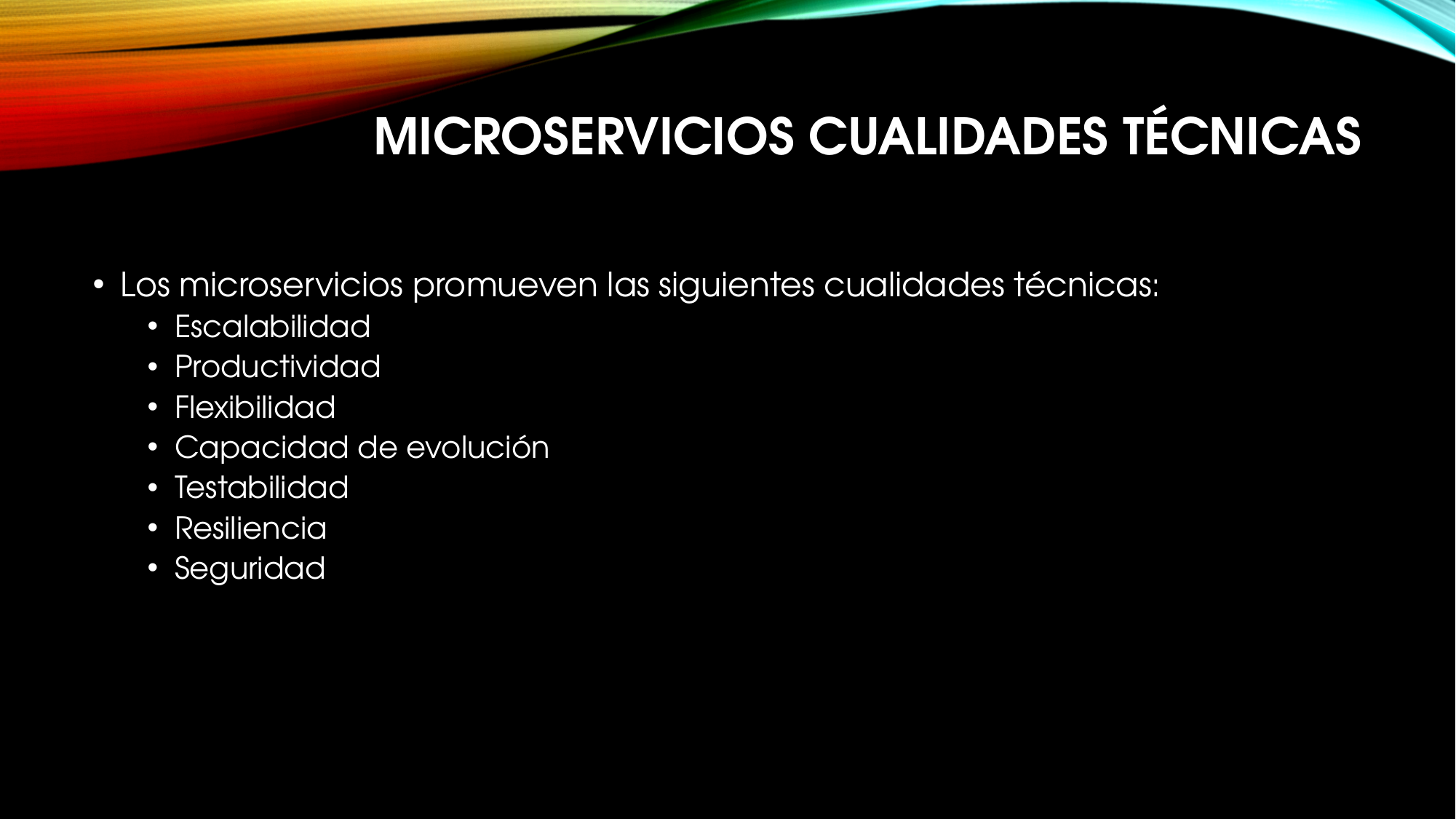

# Microservicios Cualidades Técnicas
Los microservicios promueven las siguientes cualidades técnicas:
Escalabilidad
Productividad
Flexibilidad
Capacidad de evolución
Testabilidad
Resiliencia
Seguridad